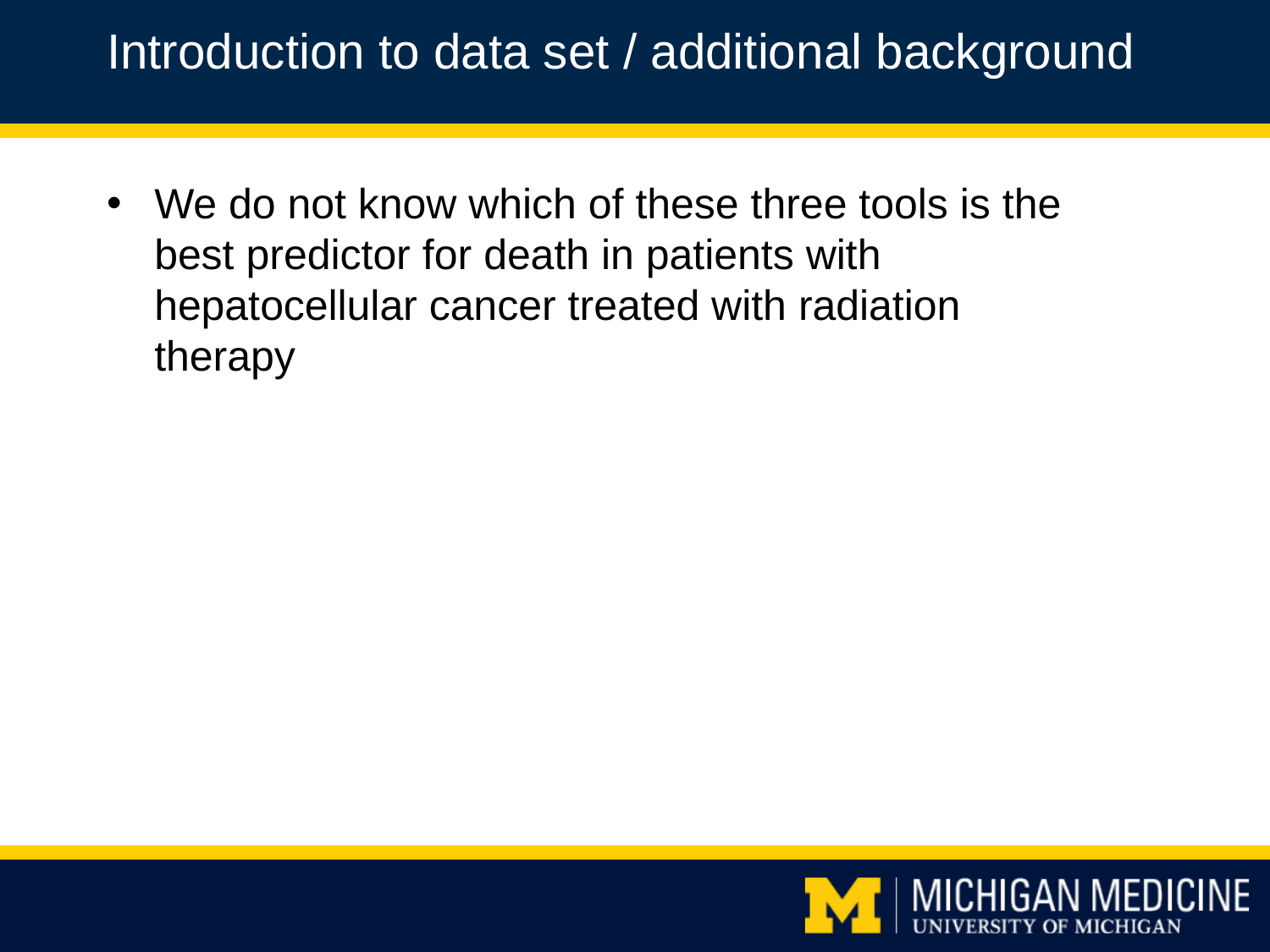

Introduction to data set / additional background
We do not know which of these three tools is the best predictor for death in patients with hepatocellular cancer treated with radiation therapy